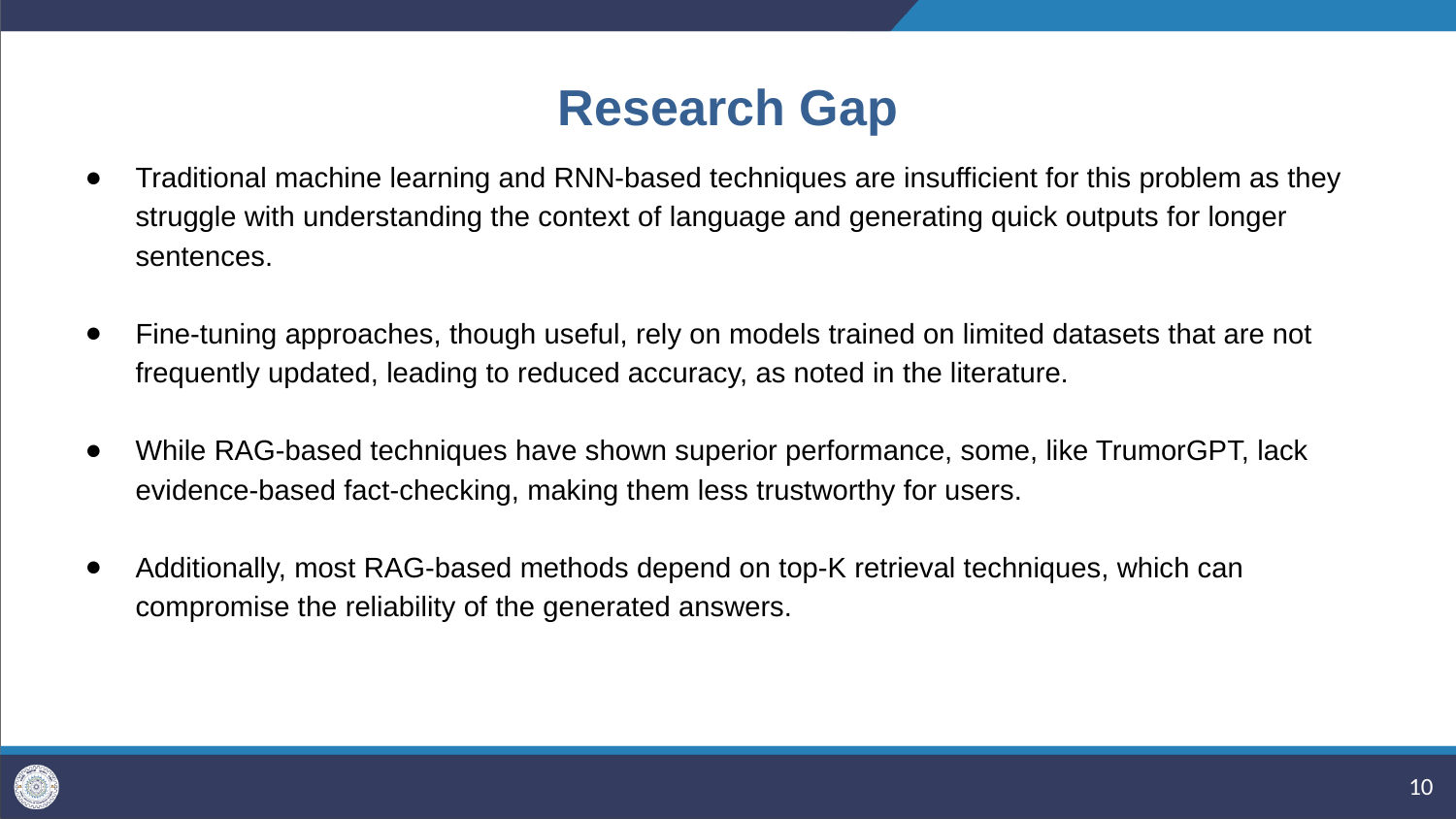

# Research Gap
Traditional machine learning and RNN-based techniques are insufficient for this problem as they struggle with understanding the context of language and generating quick outputs for longer sentences.

Fine-tuning approaches, though useful, rely on models trained on limited datasets that are not frequently updated, leading to reduced accuracy, as noted in the literature.

While RAG-based techniques have shown superior performance, some, like TrumorGPT, lack evidence-based fact-checking, making them less trustworthy for users.

Additionally, most RAG-based methods depend on top-K retrieval techniques, which can compromise the reliability of the generated answers.

10